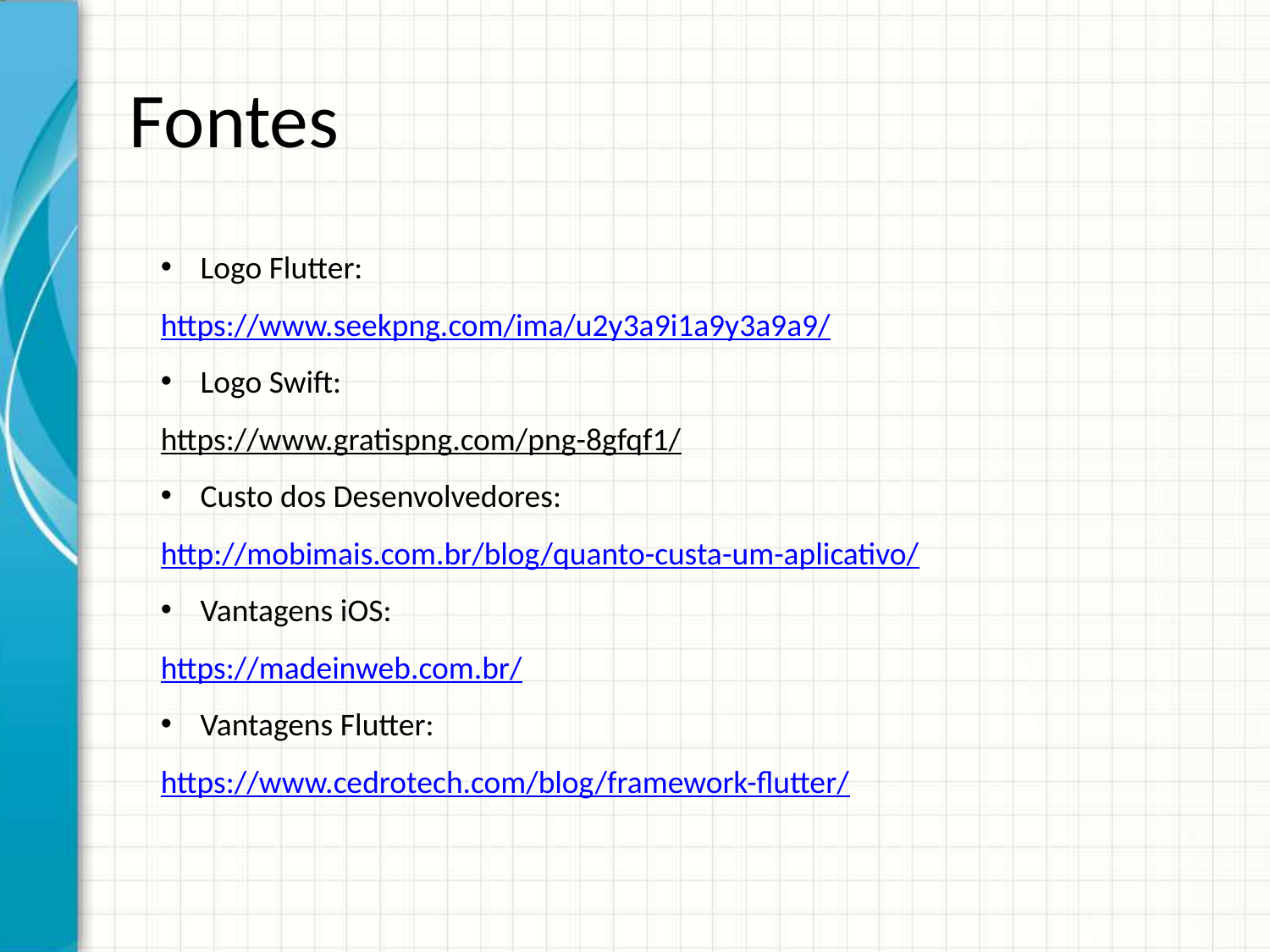

# Fontes
Logo Flutter:
https://www.seekpng.com/ima/u2y3a9i1a9y3a9a9/
Logo Swift:
https://www.gratispng.com/png-8gfqf1/
Custo dos Desenvolvedores:
http://mobimais.com.br/blog/quanto-custa-um-aplicativo/
Vantagens iOS:
https://madeinweb.com.br/
Vantagens Flutter:
https://www.cedrotech.com/blog/framework-flutter/